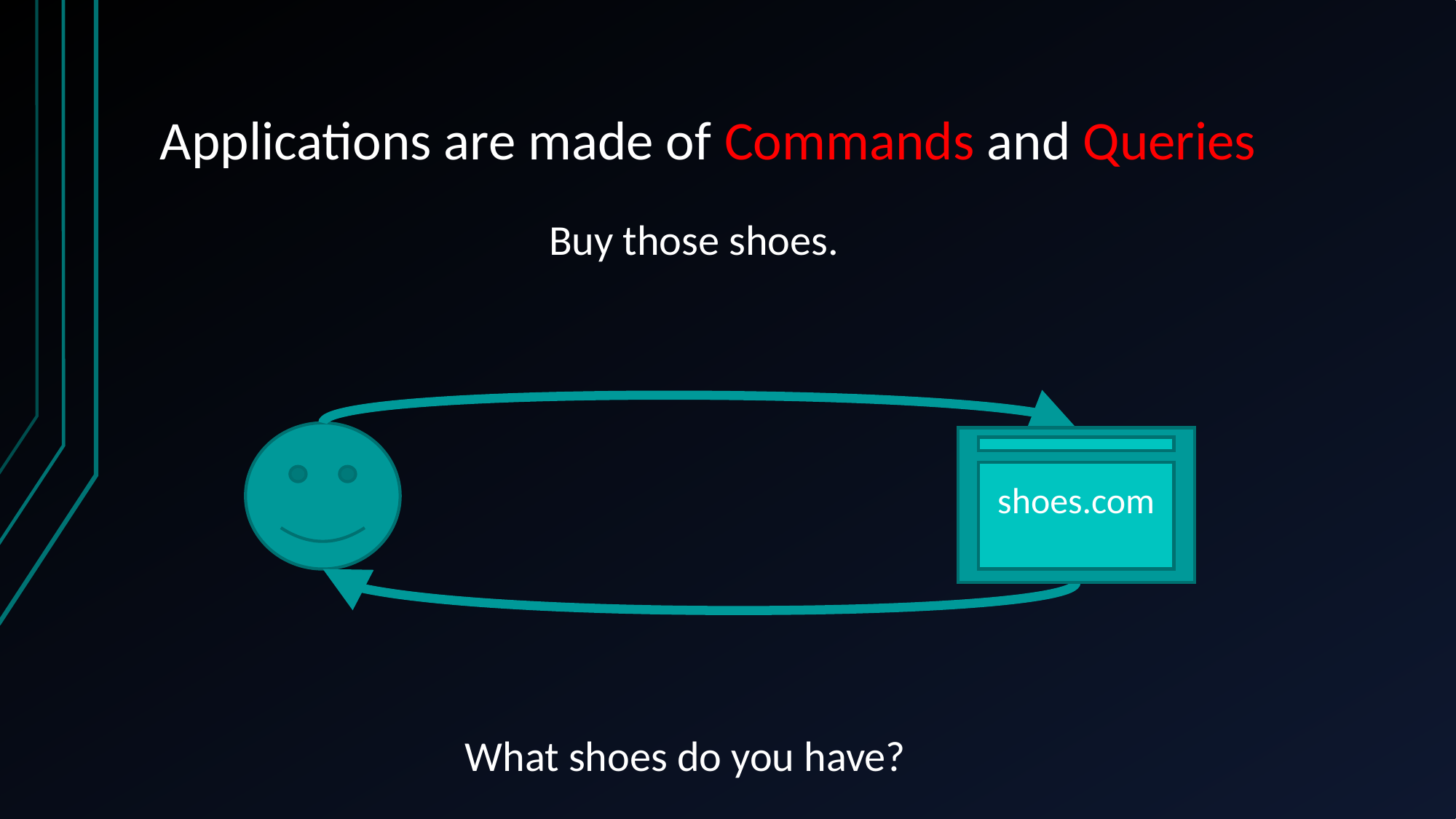

# Applications are made of Commands and Queries
Buy those shoes.

shoes.com

What shoes do you have?